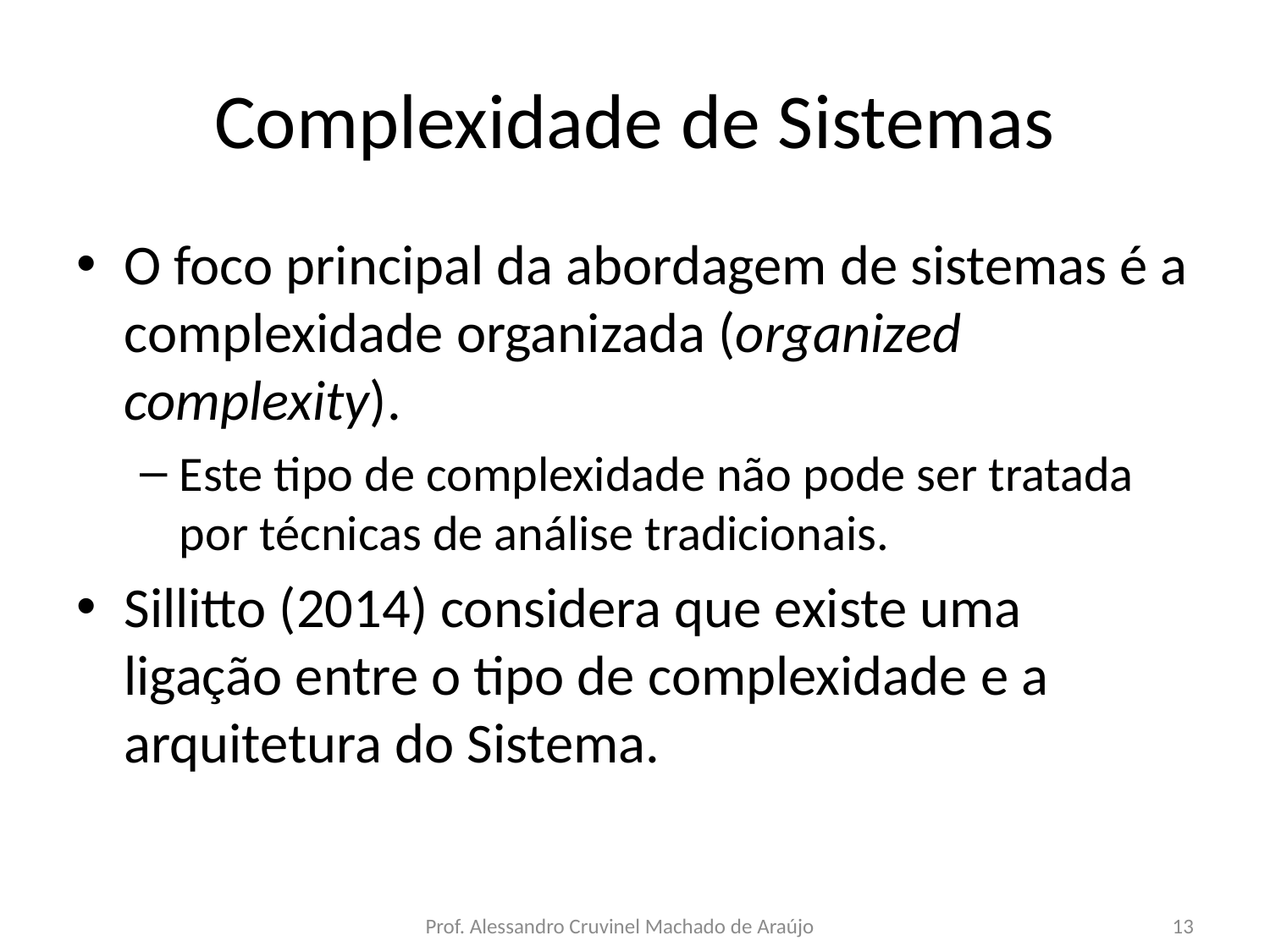

# Complexidade de Sistemas
O foco principal da abordagem de sistemas é a complexidade organizada (organized complexity).
Este tipo de complexidade não pode ser tratada por técnicas de análise tradicionais.
Sillitto (2014) considera que existe uma ligação entre o tipo de complexidade e a arquitetura do Sistema.
Prof. Alessandro Cruvinel Machado de Araújo
13